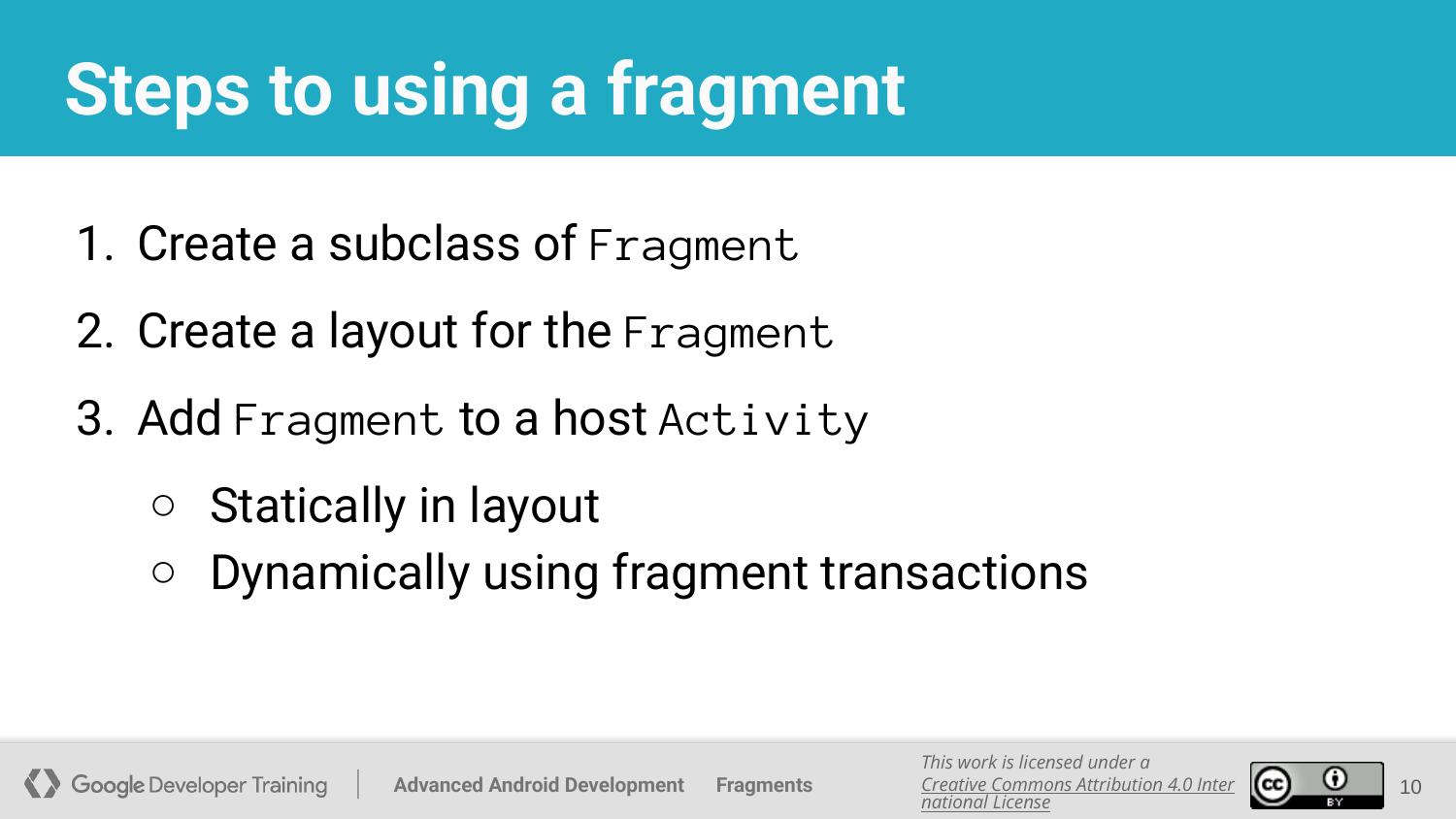

# Steps to using a fragment
Create a subclass of Fragment
Create a layout for the Fragment
Add Fragment to a host Activity
Statically in layout
Dynamically using fragment transactions
10